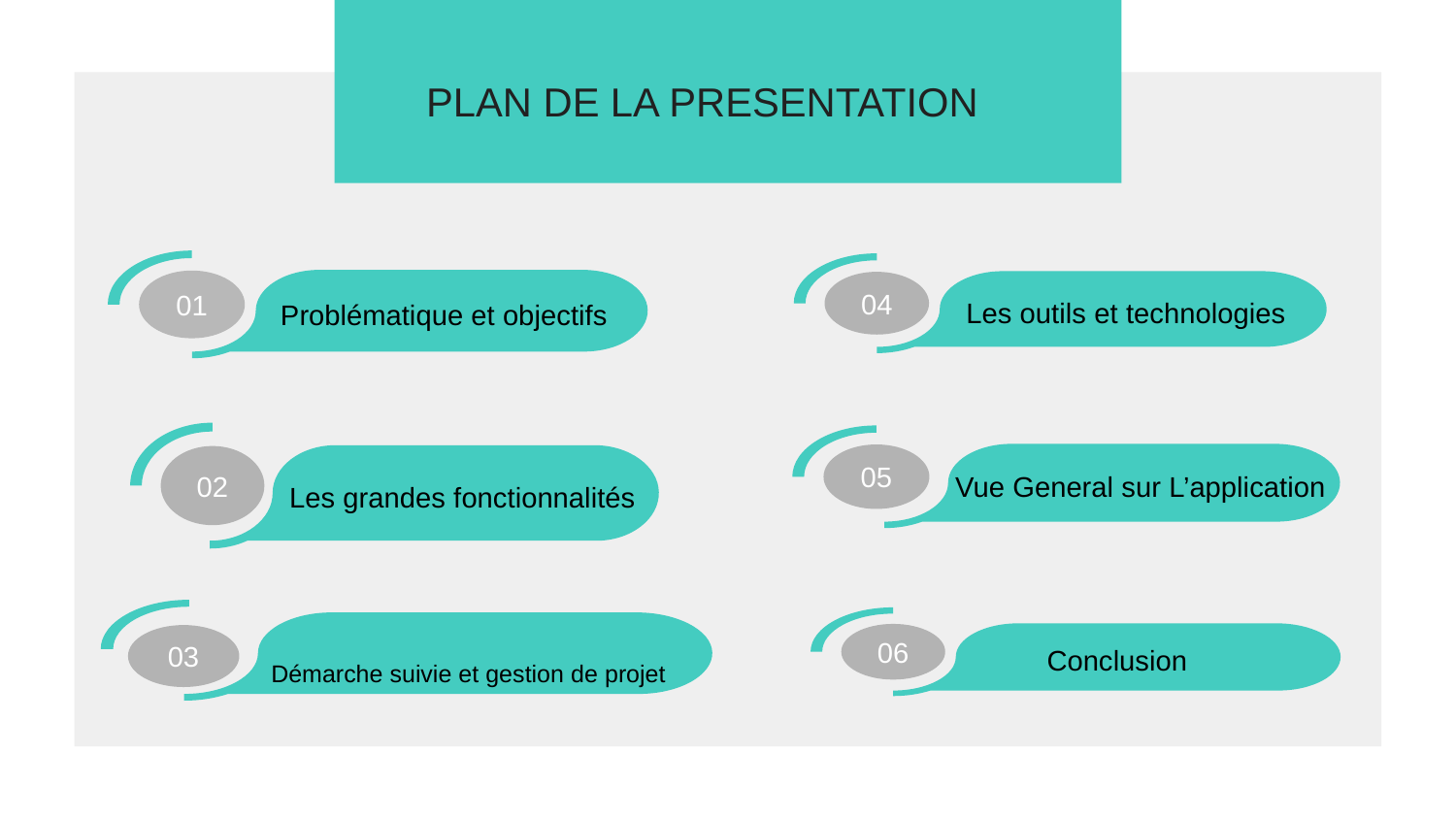

PLAN DE LA PRESENTATION

      Problématique et objectifs
01

       Les outils et technologies
04

       Les grandes fonctionnalités
02

       Vue General sur L’application
05

      Démarche suivie et gestion de projet
03

Conclusion
06